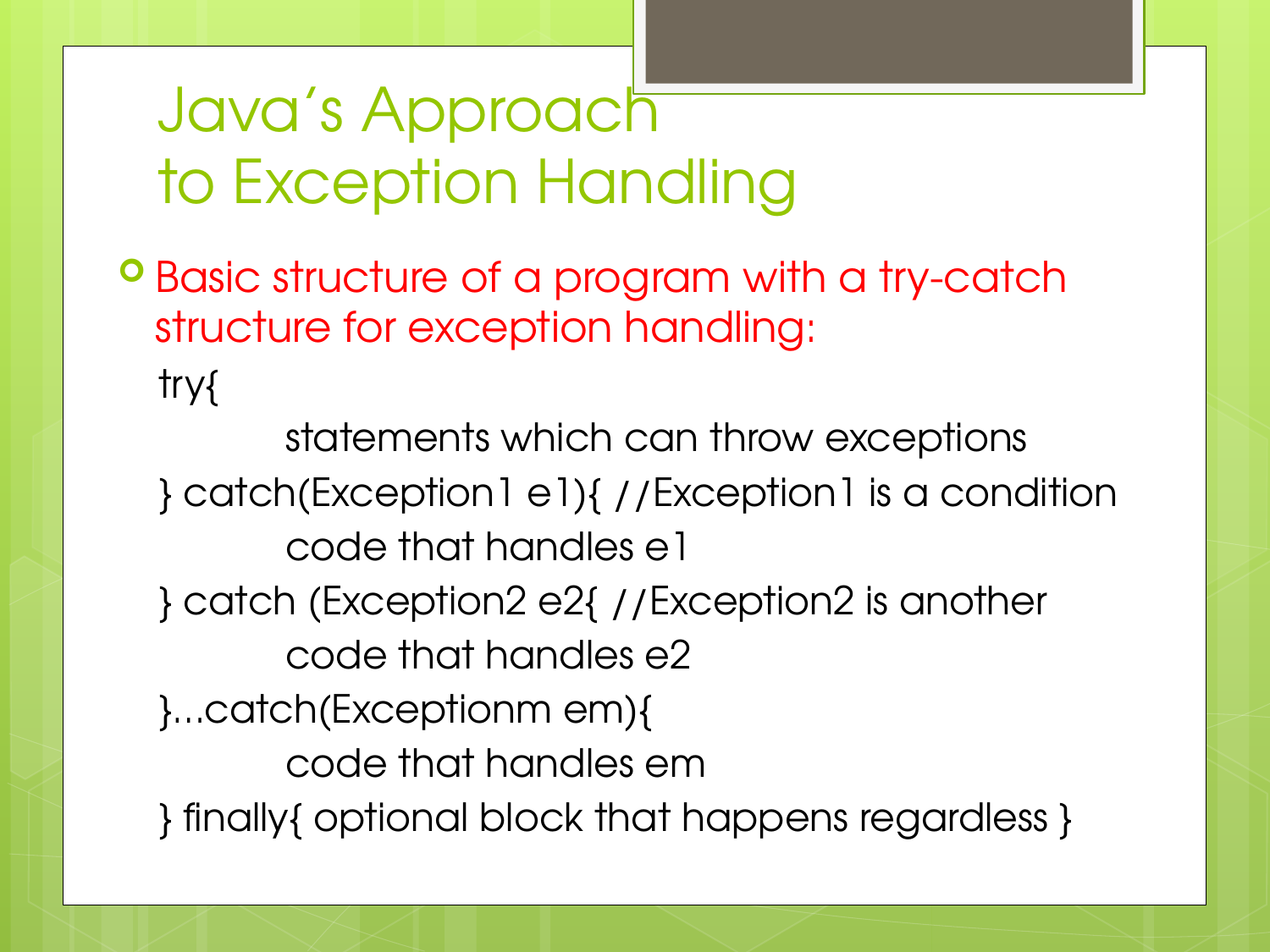

# Java’s Approach to Exception Handling
Basic structure of a program with a try-catch structure for exception handling:
try{
	statements which can throw exceptions
} catch(Exception1 e1){ //Exception1 is a condition
	code that handles e1
} catch (Exception2 e2{ //Exception2 is another
	code that handles e2
}…catch(Exceptionm em){
	code that handles em
} finally{ optional block that happens regardless }